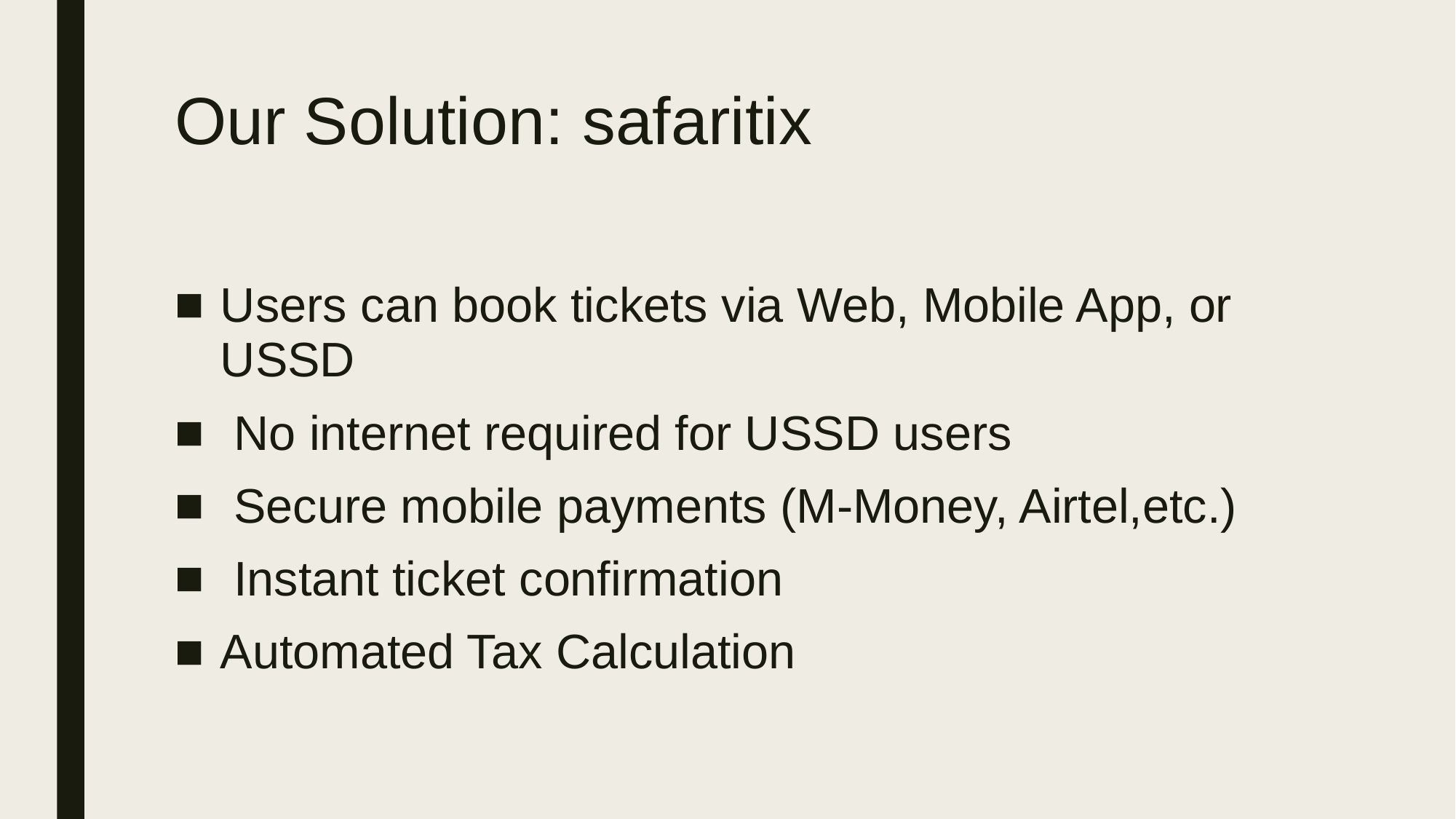

# Our Solution: safaritix
Users can book tickets via Web, Mobile App, or USSD
 No internet required for USSD users
 Secure mobile payments (M-Money, Airtel,etc.)
 Instant ticket confirmation
Automated Tax Calculation